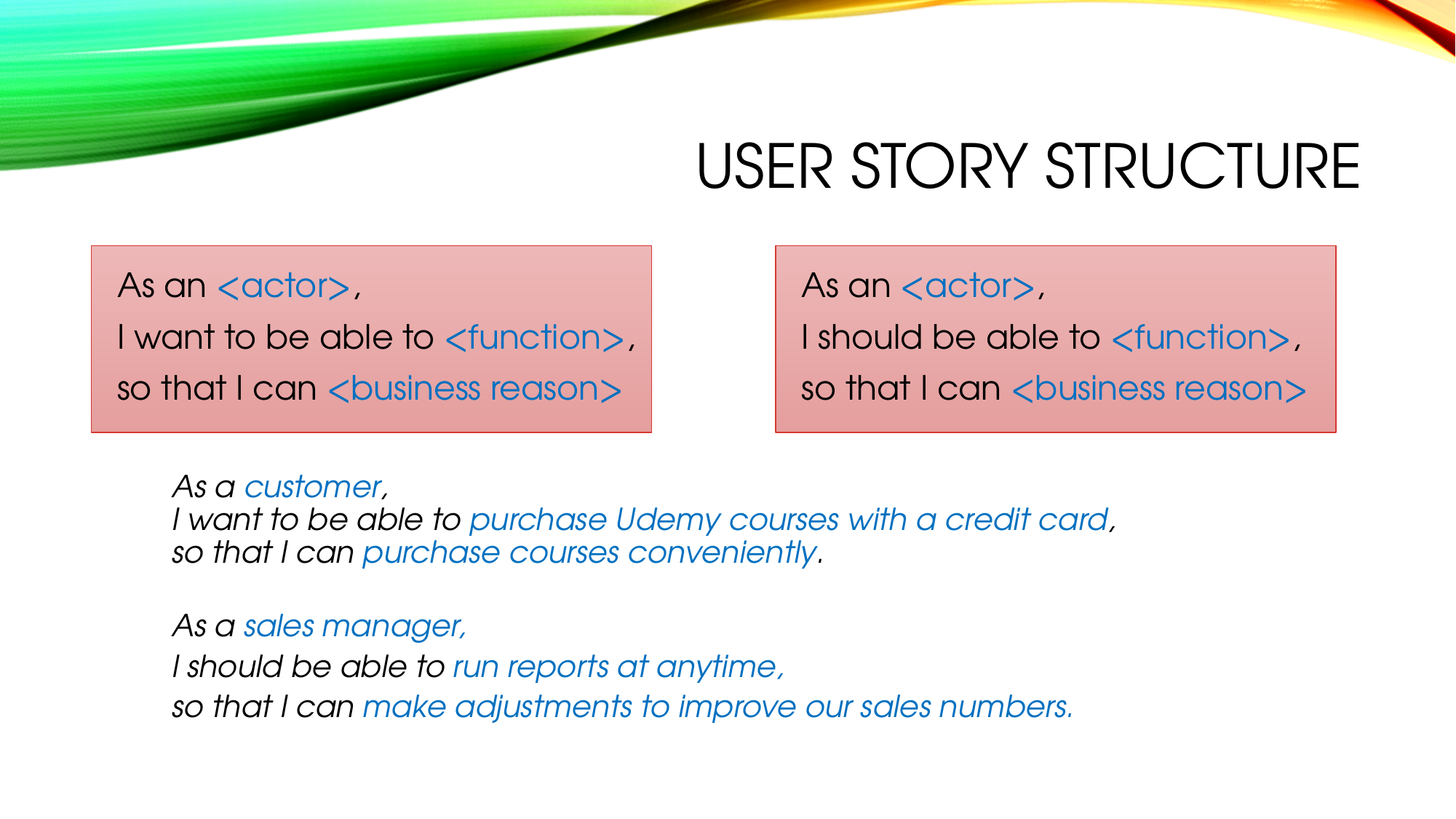

# User story structure

As an <actor>,
I want to be able to <function>,
so that I can <business reason>

As a customer,
I want to be able to purchase Udemy courses with a credit card,
so that I can purchase courses conveniently.

As a sales manager,
I should be able to run reports at anytime,
so that I can make adjustments to improve our sales numbers.

As an <actor>,
I should be able to <function>,
so that I can <business reason>